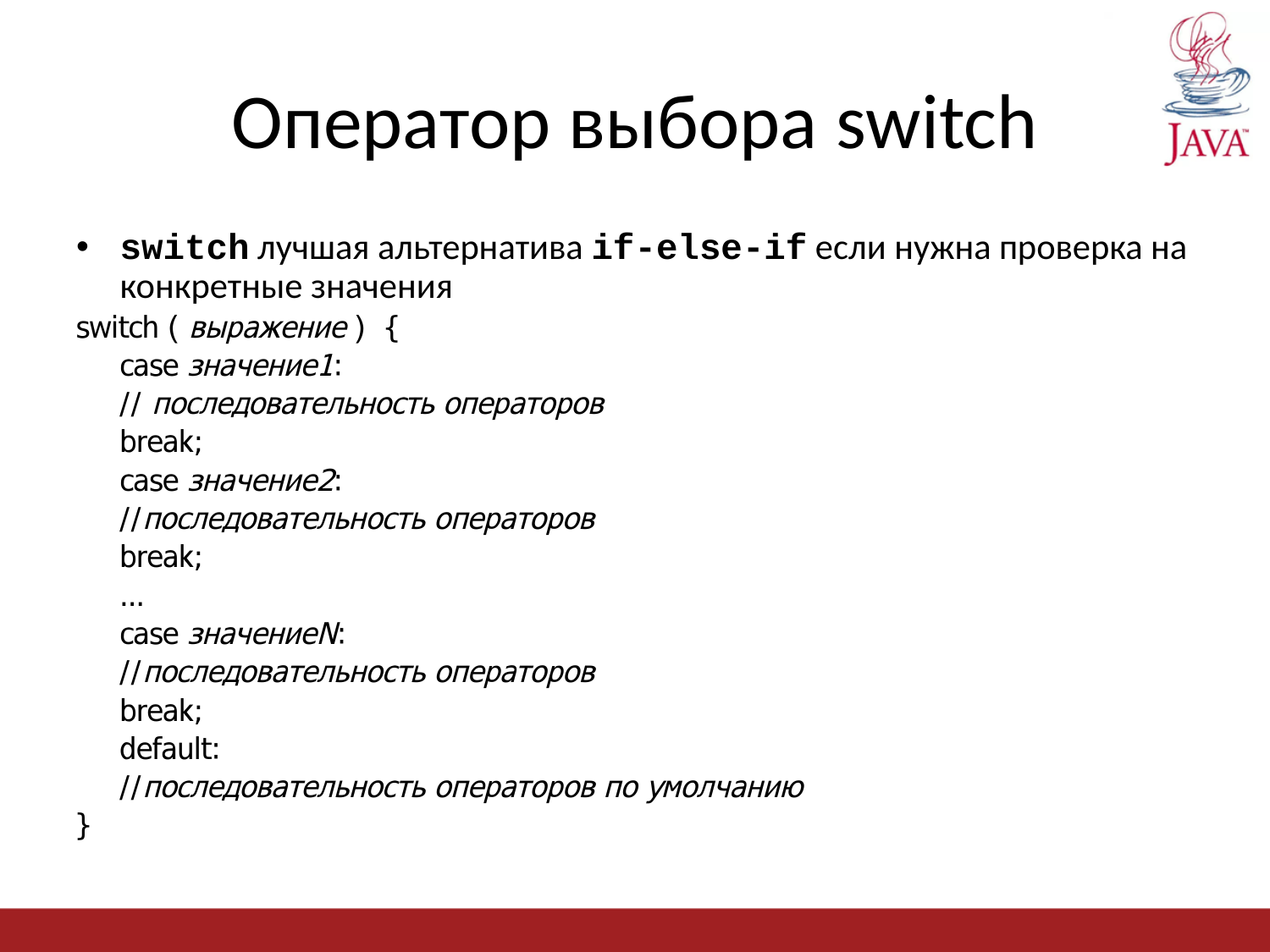

# Оператор выбора switch
switch лучшая альтернатива if-else-if если нужна проверка на конкретные значения
switch ( выражение )  {
	case значение1:
	// последовательность операторов
	break;
	case значение2:
 	//последовательность операторов
	break;
	…
	case значениеN:
	//последовательность операторов
	break;
	default:
	//последовательность операторов по умолчанию
}